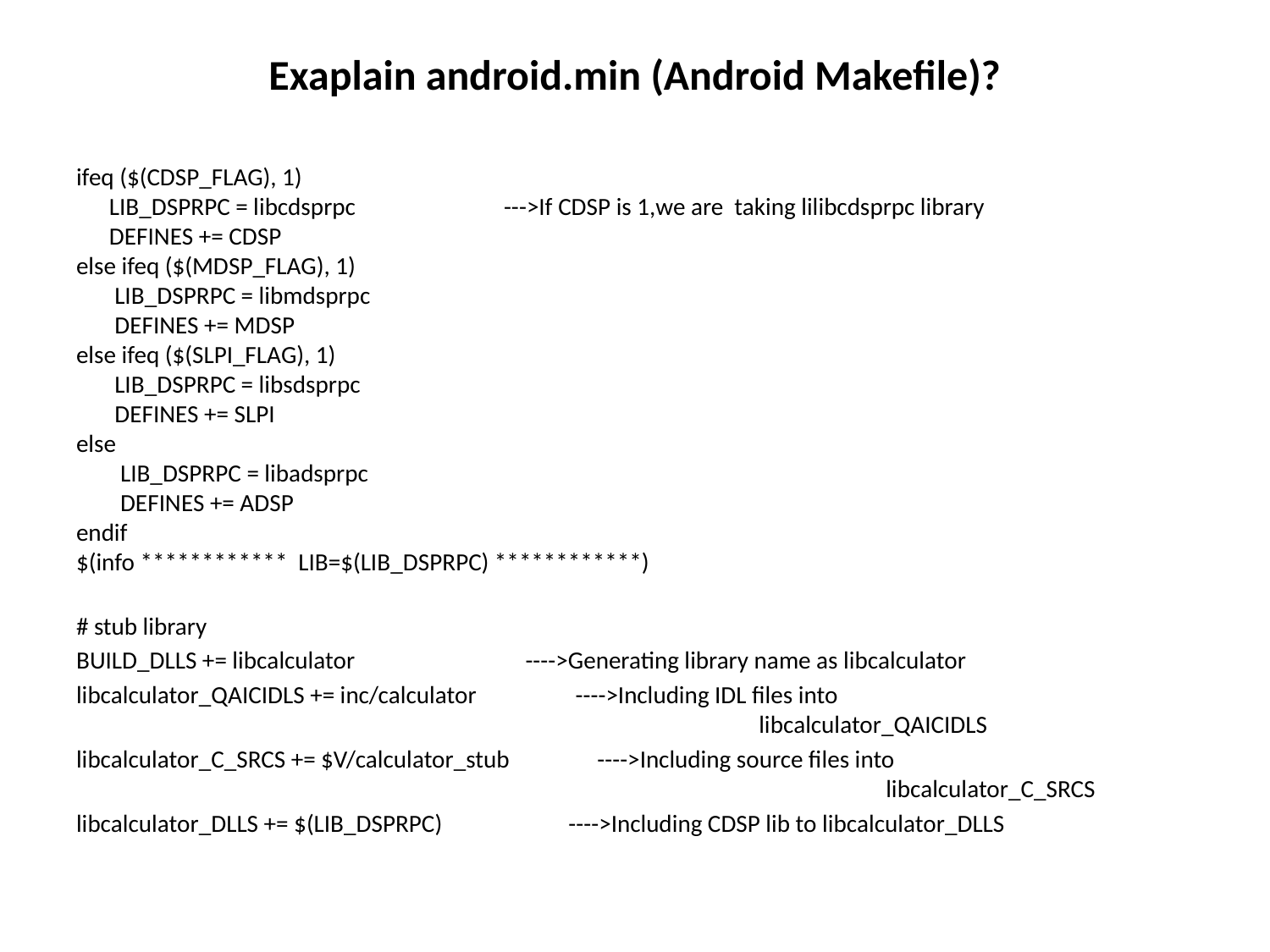

# Exaplain android.min (Android Makefile)?
ifeq ($(CDSP_FLAG), 1)
      LIB_DSPRPC = libcdsprpc                           --->If CDSP is 1,we are  taking lilibcdsprpc library
      DEFINES += CDSP
else ifeq ($(MDSP_FLAG), 1)
       LIB_DSPRPC = libmdsprpc
       DEFINES += MDSP
else ifeq ($(SLPI_FLAG), 1)
       LIB_DSPRPC = libsdsprpc
       DEFINES += SLPI
else
        LIB_DSPRPC = libadsprpc
        DEFINES += ADSP
endif
$(info ************  LIB=$(LIB_DSPRPC) ************)

# stub library
BUILD_DLLS += libcalculator                               ---->Generating library name as libcalculator
libcalculator_QAICIDLS += inc/calculator                  ---->Including IDL files into 								libcalculator_QAICIDLS
libcalculator_C_SRCS += $V/calculator_stub                ---->Including source files into 								libcalculator_C_SRCS
libcalculator_DLLS += $(LIB_DSPRPC)                       ---->Including CDSP lib to libcalculator_DLLS